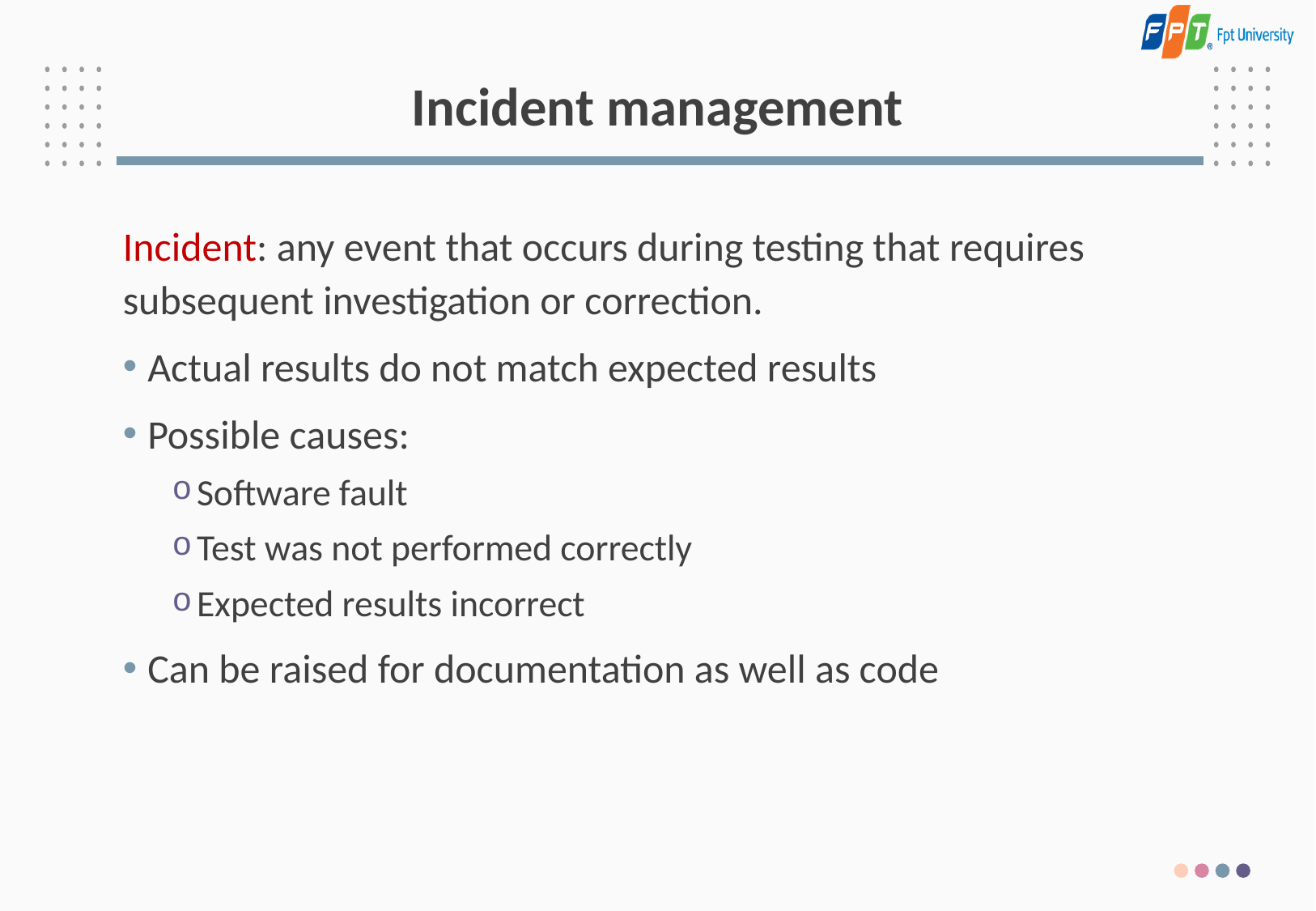

# Incident management
Incident: any event that occurs during testing that requires subsequent investigation or correction.
Actual results do not match expected results
Possible causes:
Software fault
Test was not performed correctly
Expected results incorrect
Can be raised for documentation as well as code